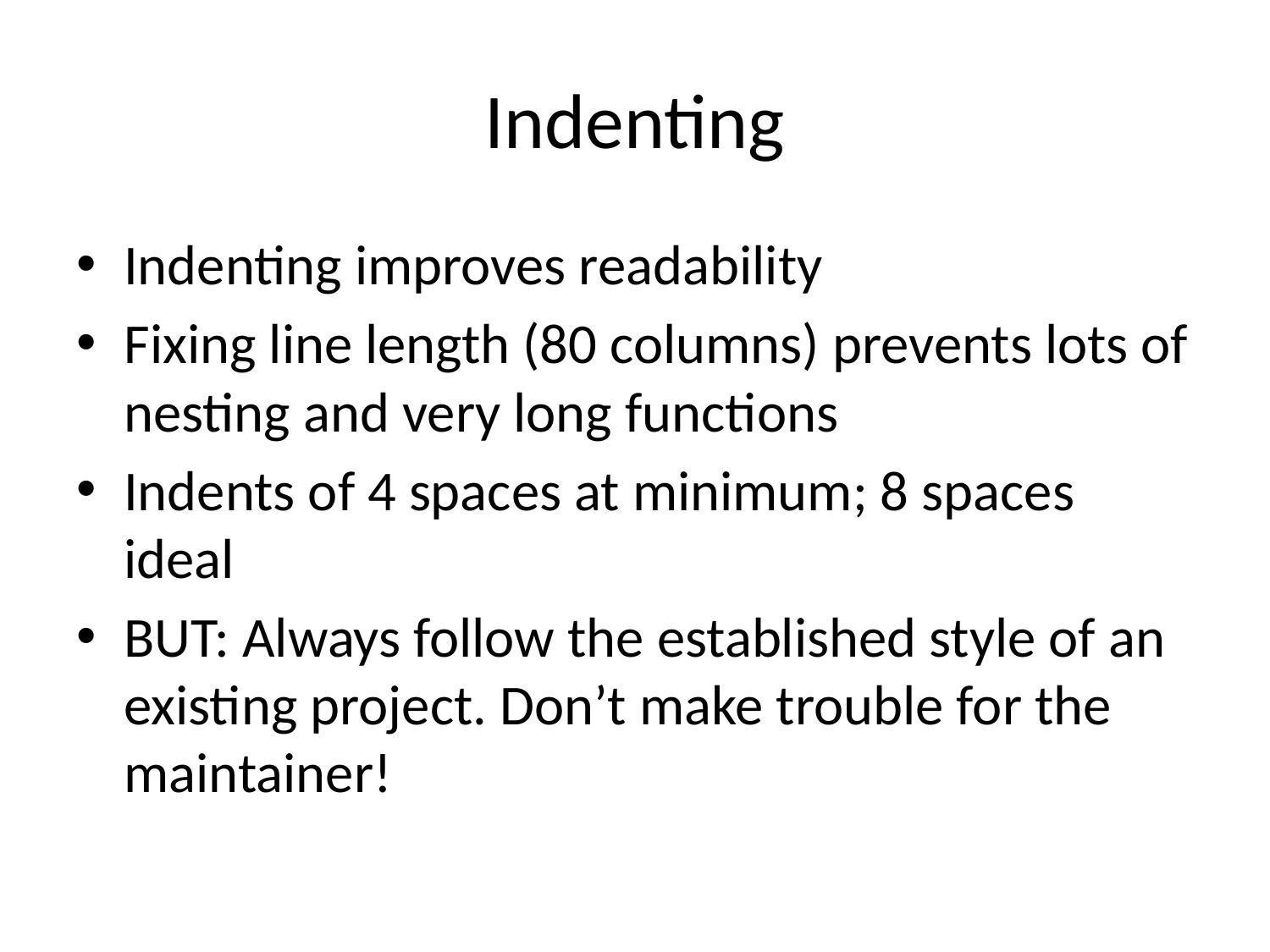

# Indenting
Indenting improves readability
Fixing line length (80 columns) prevents lots of nesting and very long functions
Indents of 4 spaces at minimum; 8 spaces ideal
BUT: Always follow the established style of an existing project. Don’t make trouble for the maintainer!